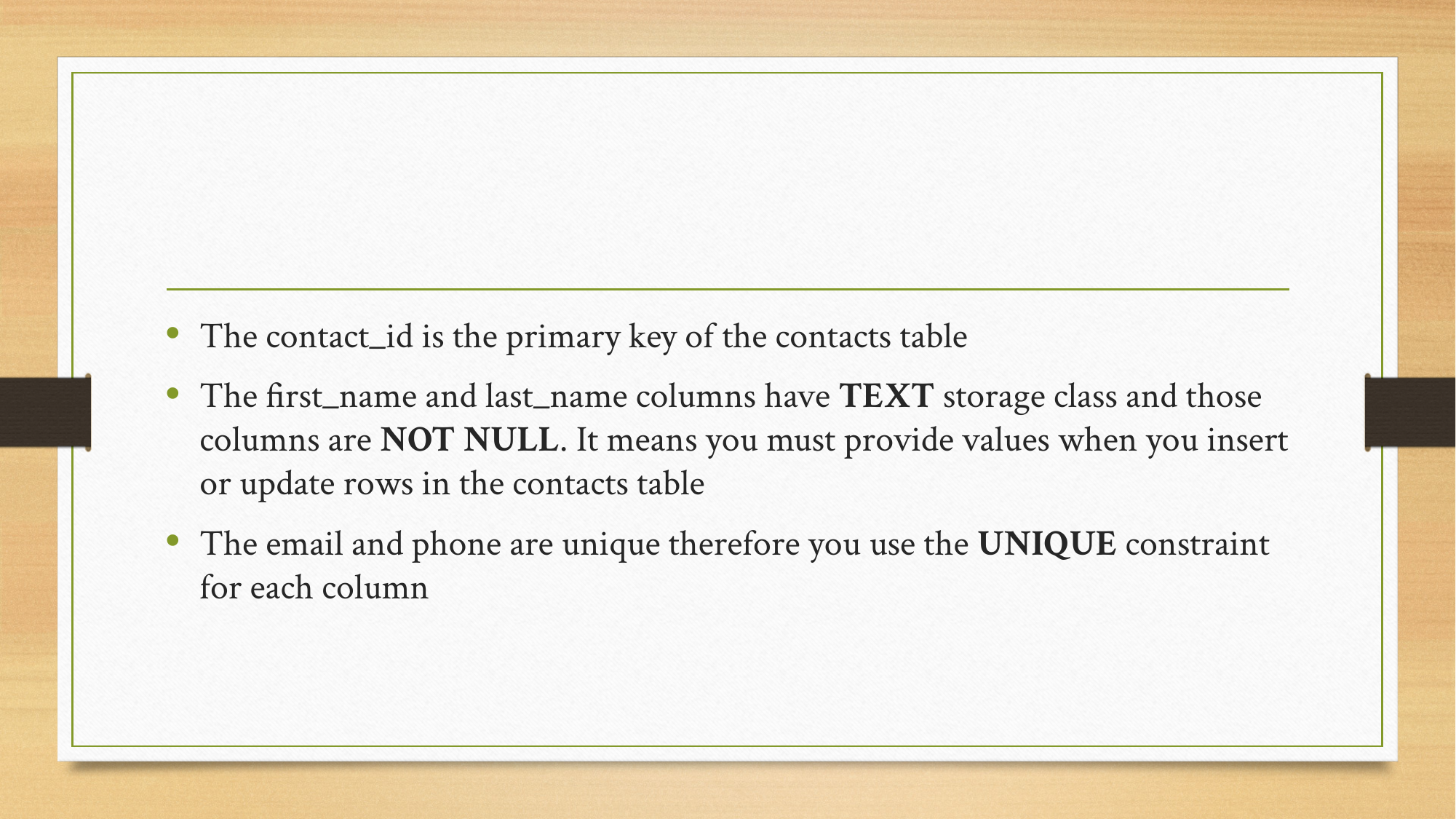

#
The contact_id is the primary key of the contacts table
The first_name and last_name columns have TEXT storage class and those columns are NOT NULL. It means you must provide values when you insert or update rows in the contacts table
The email and phone are unique therefore you use the UNIQUE constraint for each column